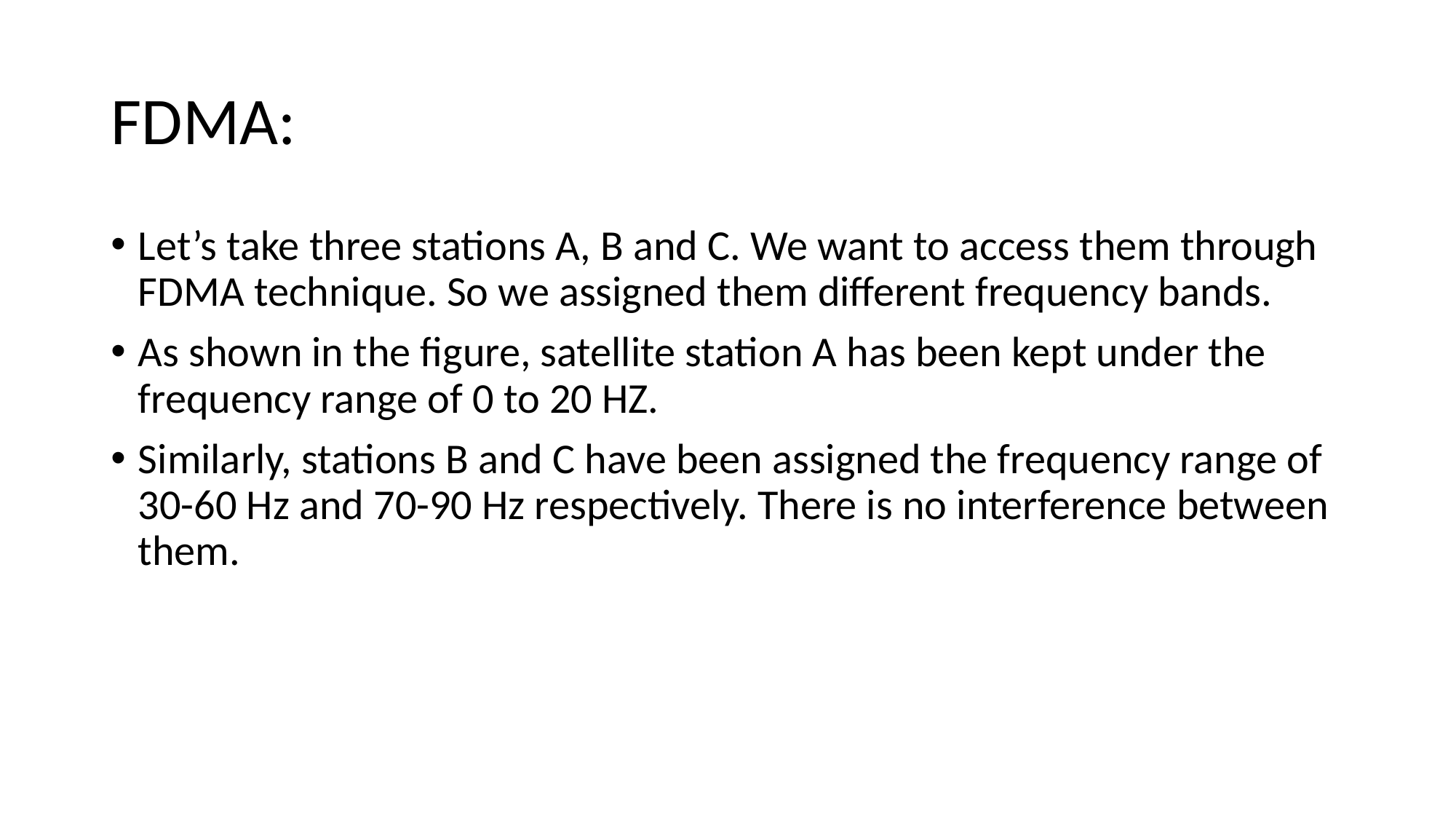

# FDMA:
Let’s take three stations A, B and C. We want to access them through FDMA technique. So we assigned them different frequency bands.
As shown in the figure, satellite station A has been kept under the frequency range of 0 to 20 HZ.
Similarly, stations B and C have been assigned the frequency range of 30-60 Hz and 70-90 Hz respectively. There is no interference between them.